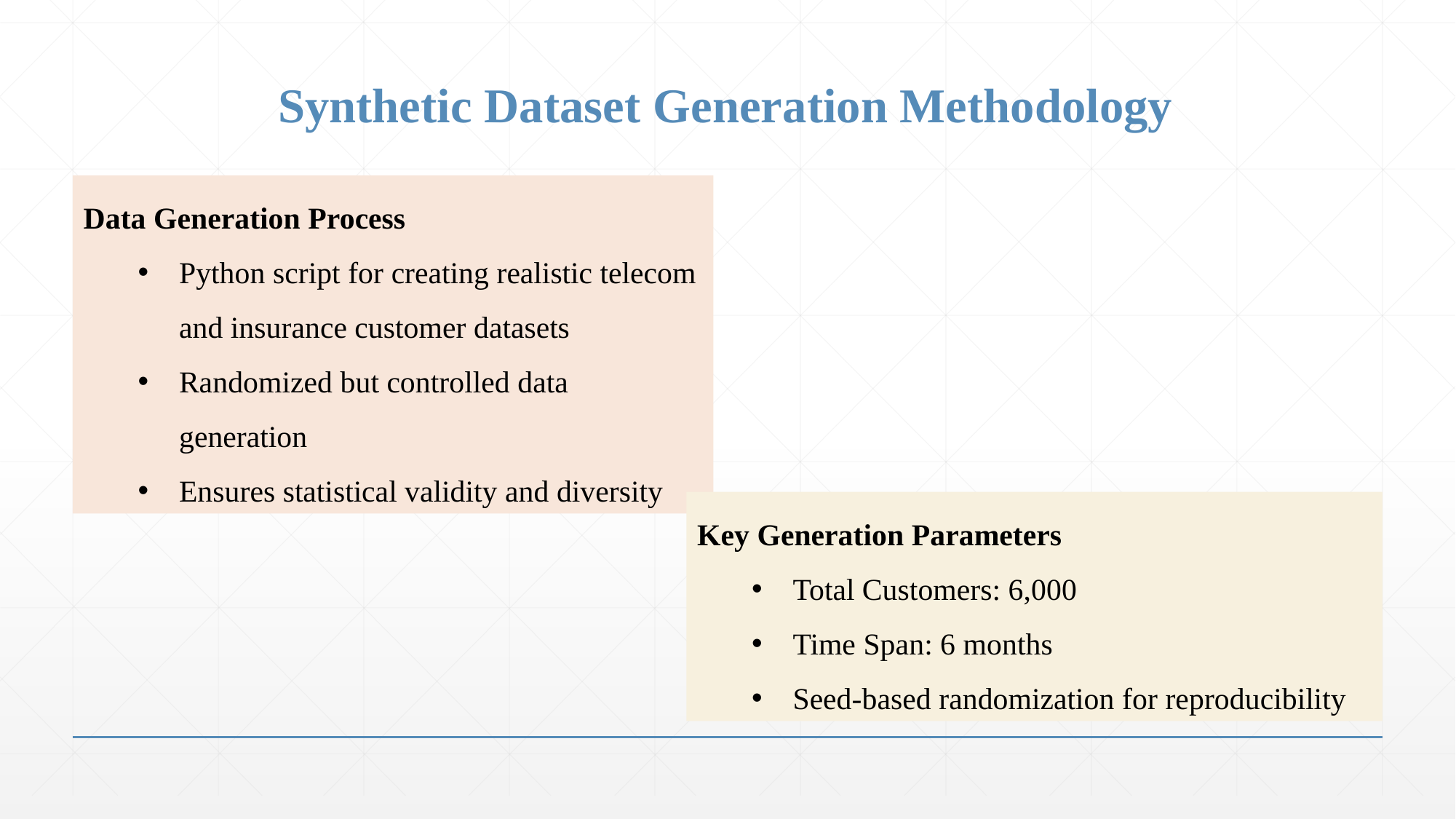

# Synthetic Dataset Generation Methodology
Data Generation Process
Python script for creating realistic telecom and insurance customer datasets
Randomized but controlled data generation
Ensures statistical validity and diversity
Key Generation Parameters
Total Customers: 6,000
Time Span: 6 months
Seed-based randomization for reproducibility